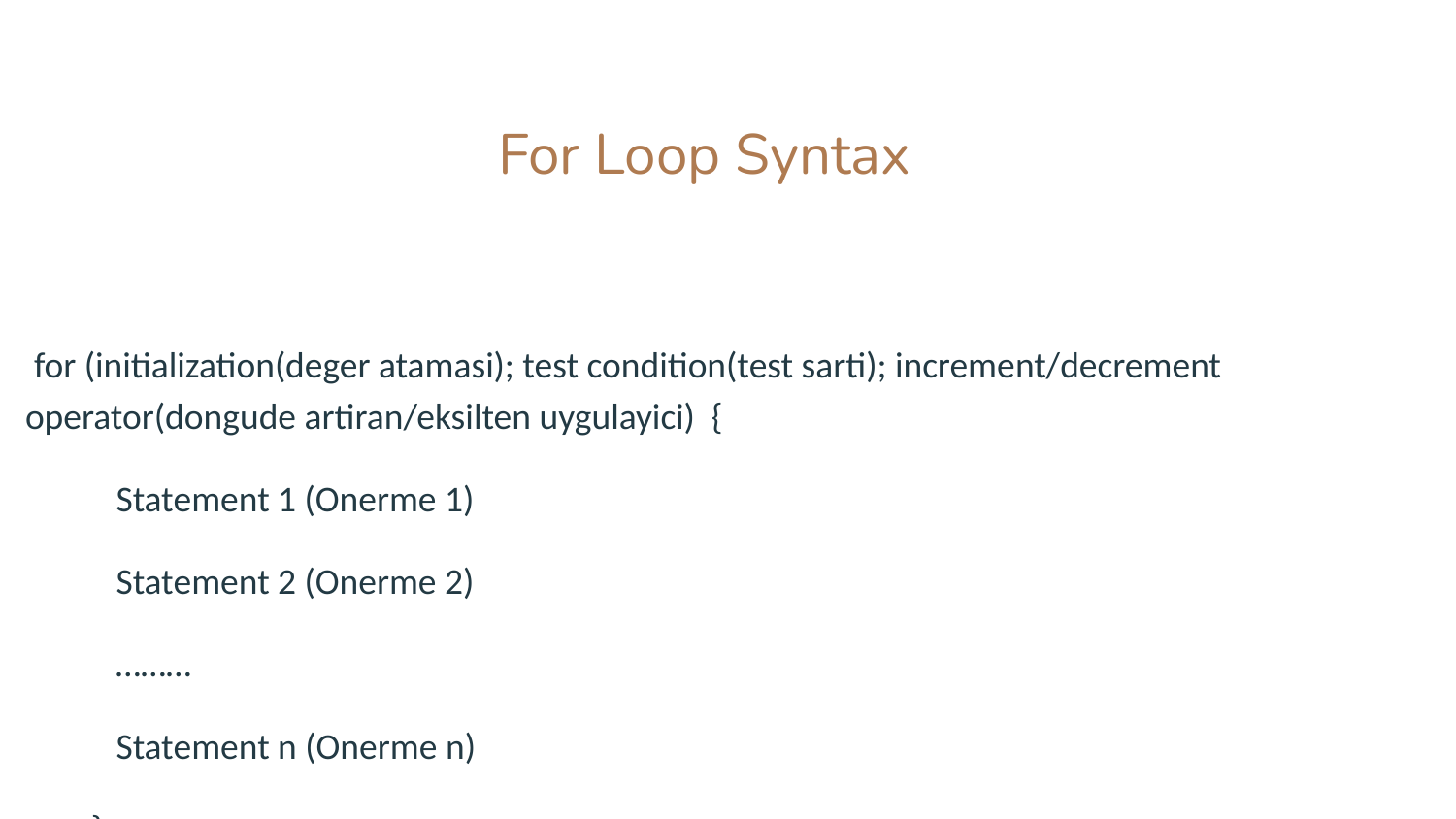

For Loop Syntax
 for (initialization(deger atamasi); test condition(test sarti); increment/decrement operator(dongude artiran/eksilten uygulayici)  {
           Statement 1 (Onerme 1)
           Statement 2 (Onerme 2)
           ………
           Statement n (Onerme n)
        }